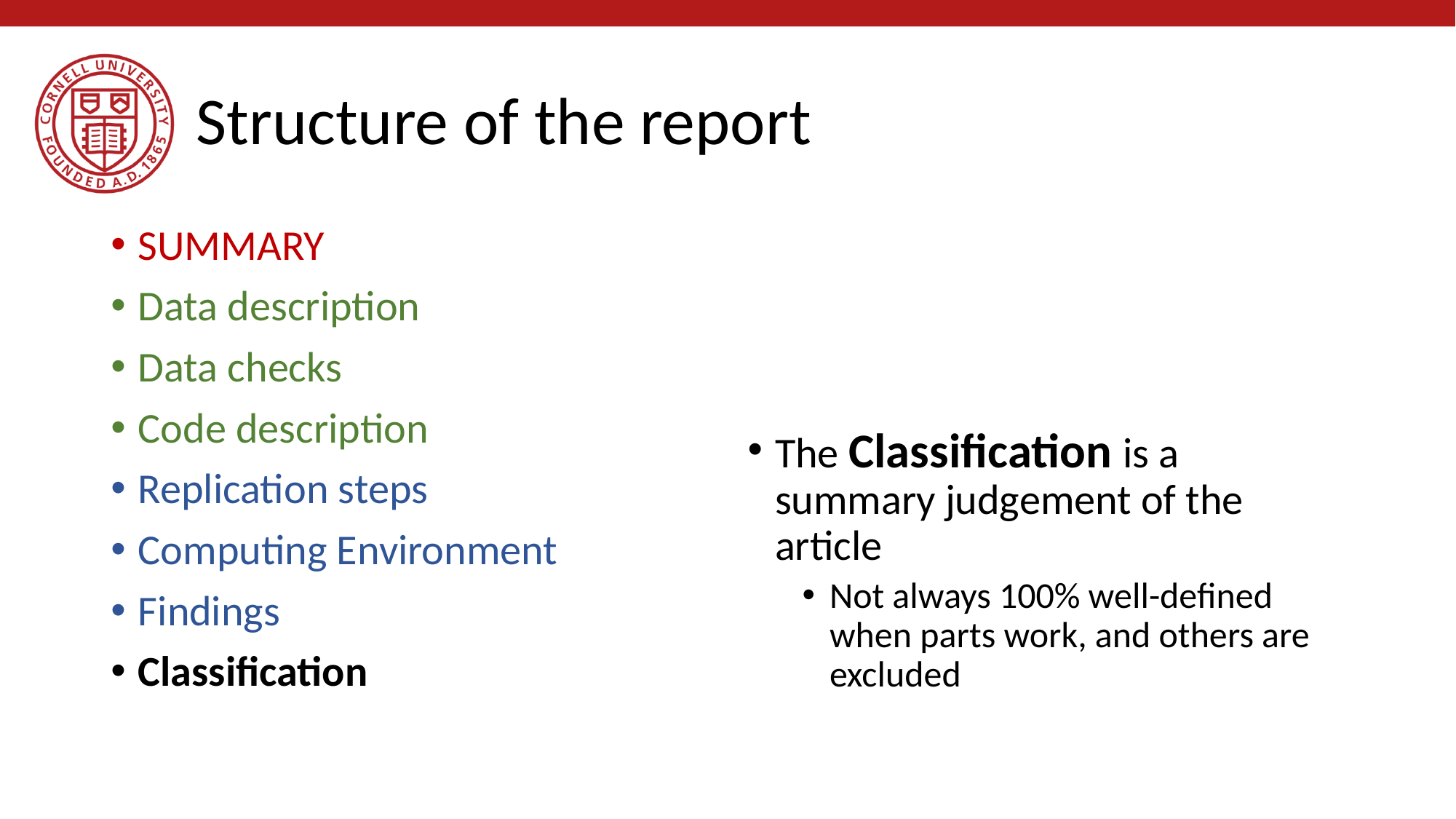

# Structure of the report
SUMMARY
Data description
Data checks
Code description
Replication steps
Computing Environment
Findings
Classification
The Classification is a summary judgement of the article
Not always 100% well-defined when parts work, and others are excluded